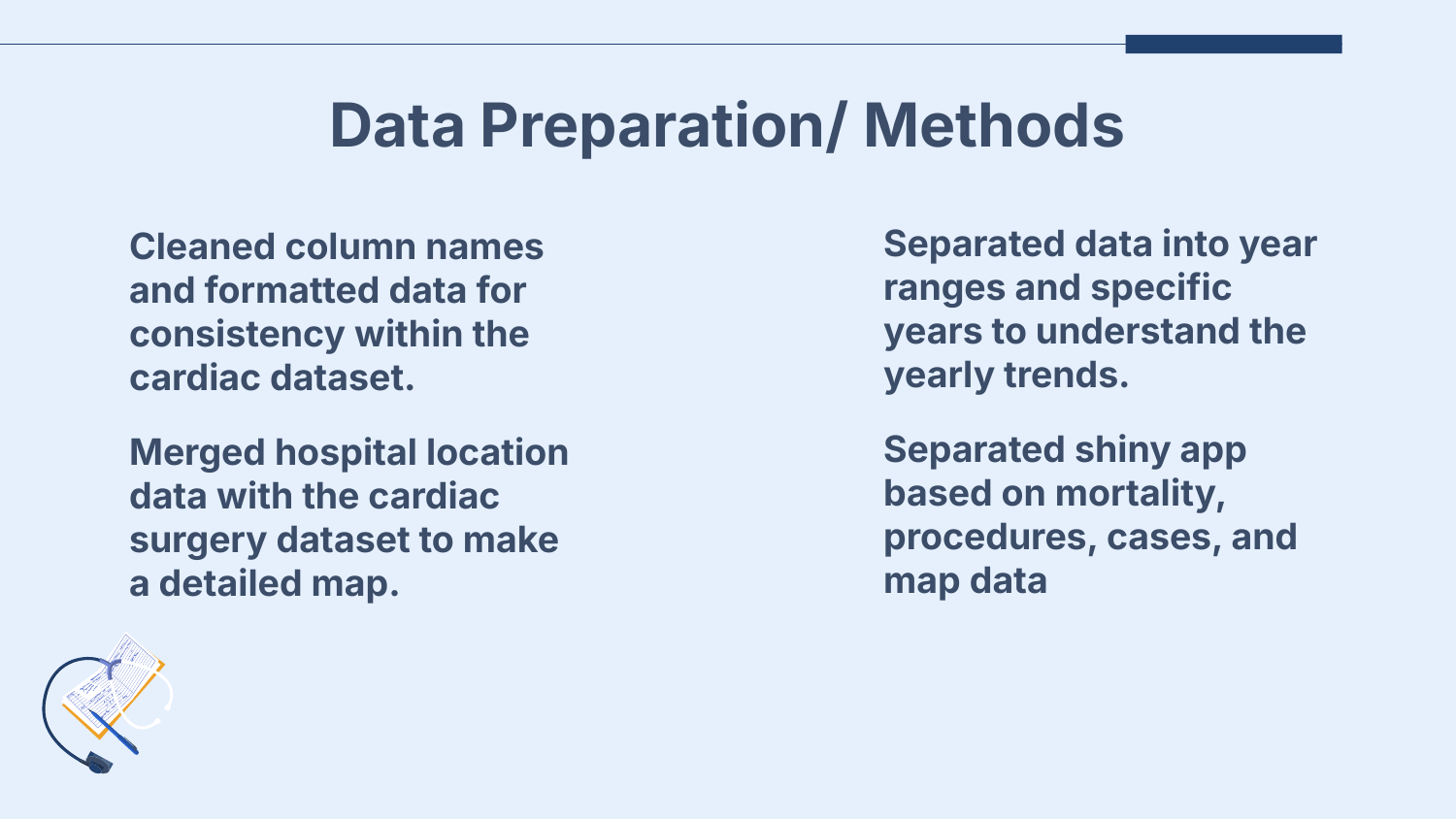

# Data Preparation/ Methods
Separated data into year ranges and specific years to understand the yearly trends.
Cleaned column names and formatted data for consistency within the cardiac dataset.
Separated shiny app based on mortality, procedures, cases, and map data
Merged hospital location data with the cardiac surgery dataset to make a detailed map.